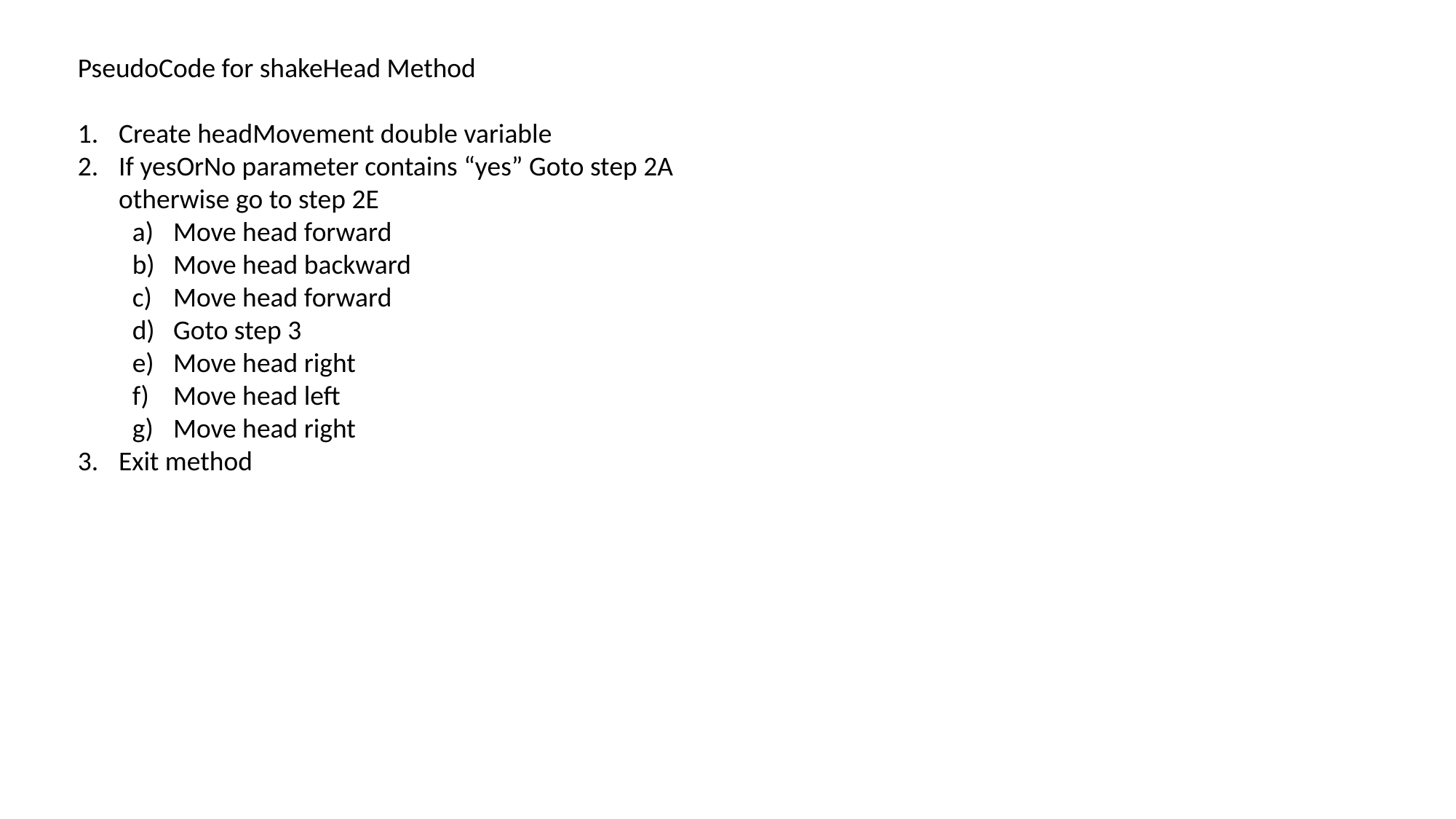

PseudoCode for shakeHead Method

Create headMovement double variable
If yesOrNo parameter contains “yes” Goto step 2A otherwise go to step 2E
Move head forward
Move head backward
Move head forward
Goto step 3
Move head right
Move head left
Move head right
Exit method